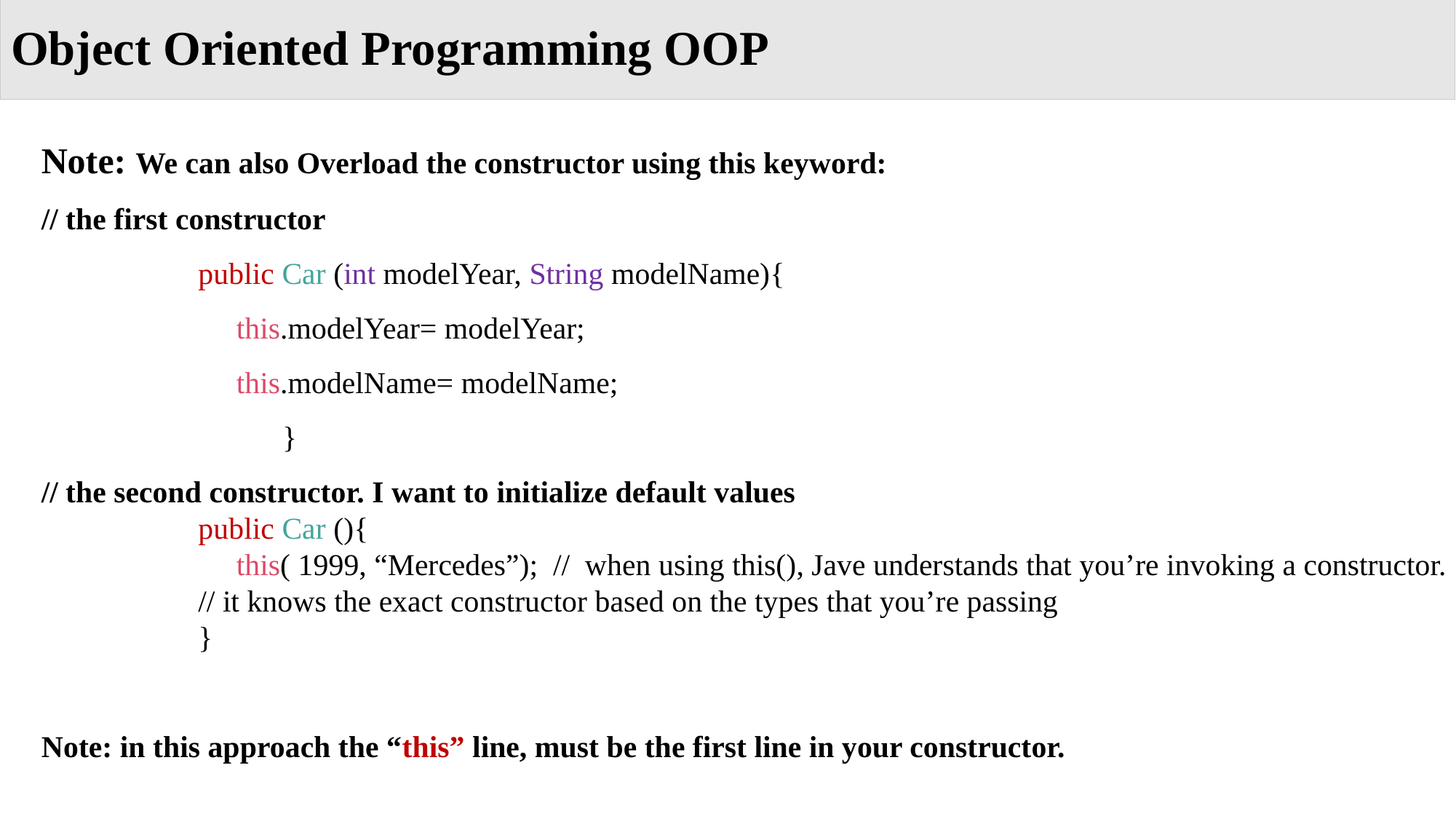

Object Oriented Programming OOP
Note: We can also Overload the constructor using this keyword:
// the first constructor
public Car (int modelYear, String modelName){
     this.modelYear= modelYear;
     this.modelName= modelName;
           }
// the second constructor. I want to initialize default values
public Car (){
     this( 1999, “Mercedes”);  //  when using this(), Jave understands that you’re invoking a constructor.
// it knows the exact constructor based on the types that you’re passing
}

Note: in this approach the “this” line, must be the first line in your constructor.